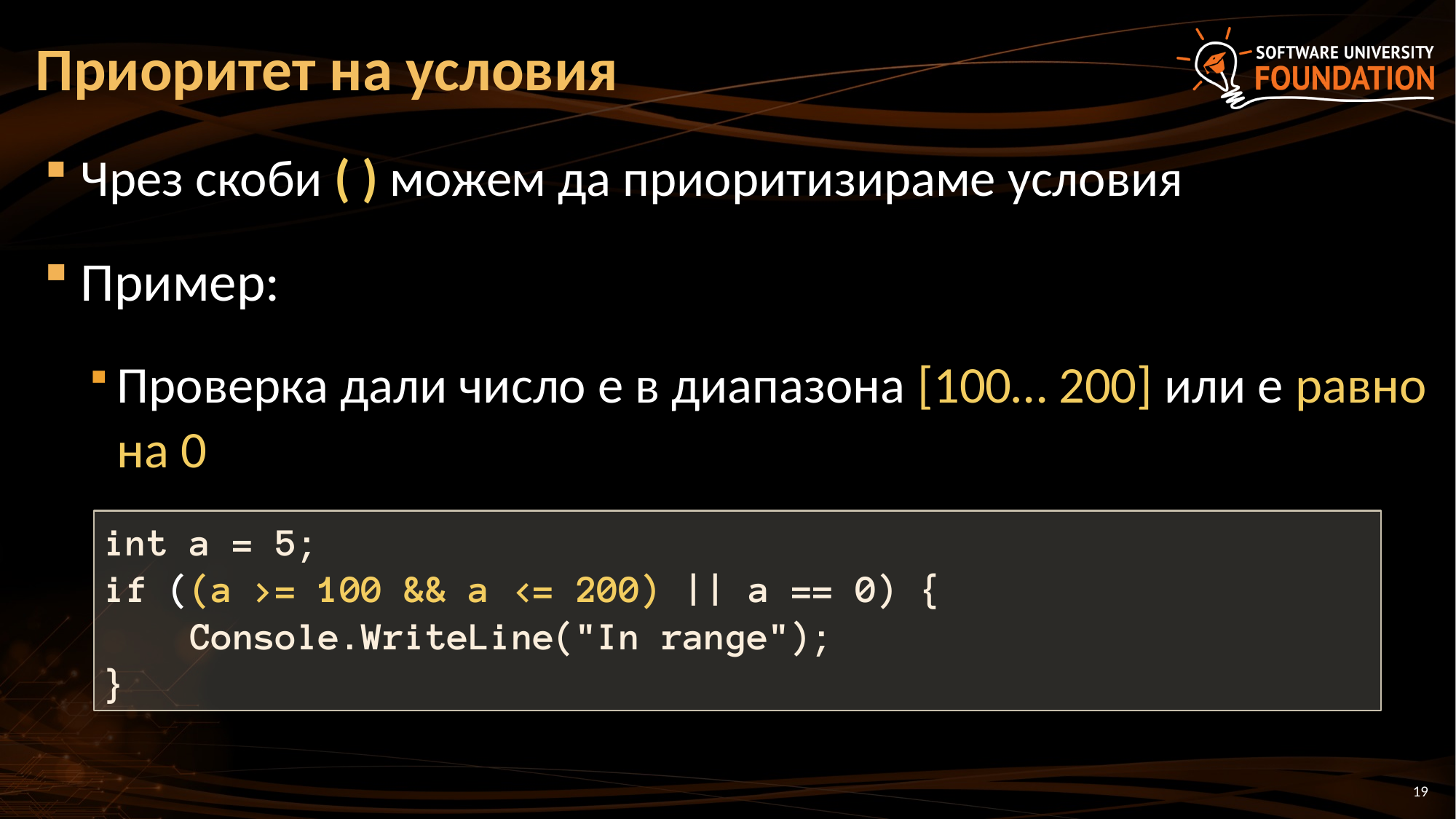

# Приоритет на условия
Чрез скоби ( ) можем да приоритизираме условия
Пример:
Проверка дали число е в диапазона [100… 200] или е равно на 0
int a = 5;
if ((a >= 100 && a <= 200) || a == 0) {
    Console.WriteLine("In range");
}
19